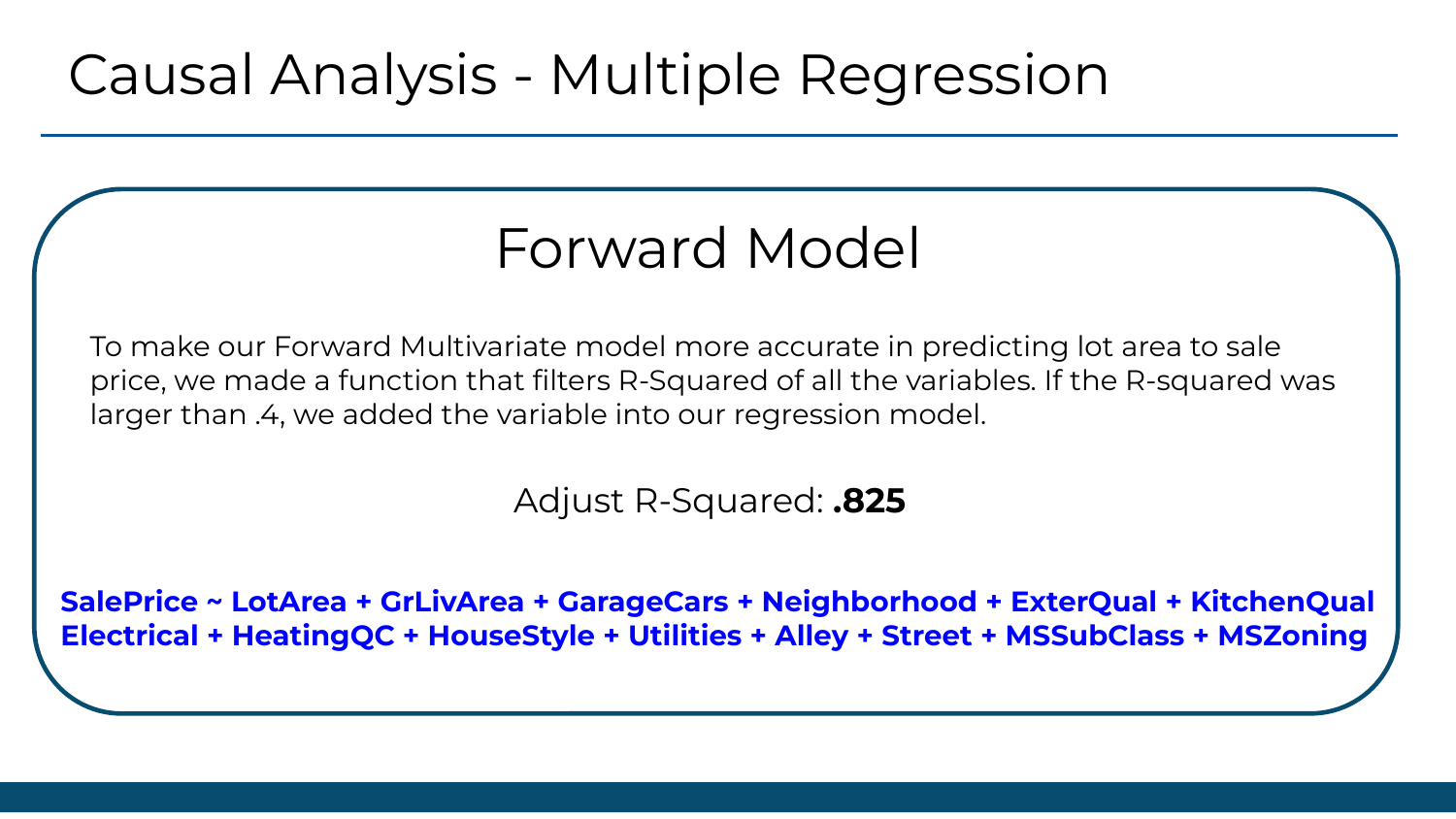

Causal Analysis - Multiple Regression

Forward Model
To make our Forward Multivariate model more accurate in predicting lot area to sale price, we made a function that filters R-Squared of all the variables. If the R-squared was larger than .4, we added the variable into our regression model.
Adjust R-Squared: .825

SalePrice ~ LotArea + GrLivArea + GarageCars + Neighborhood + ExterQual + KitchenQual Electrical + HeatingQC + HouseStyle + Utilities + Alley + Street + MSSubClass + MSZoning